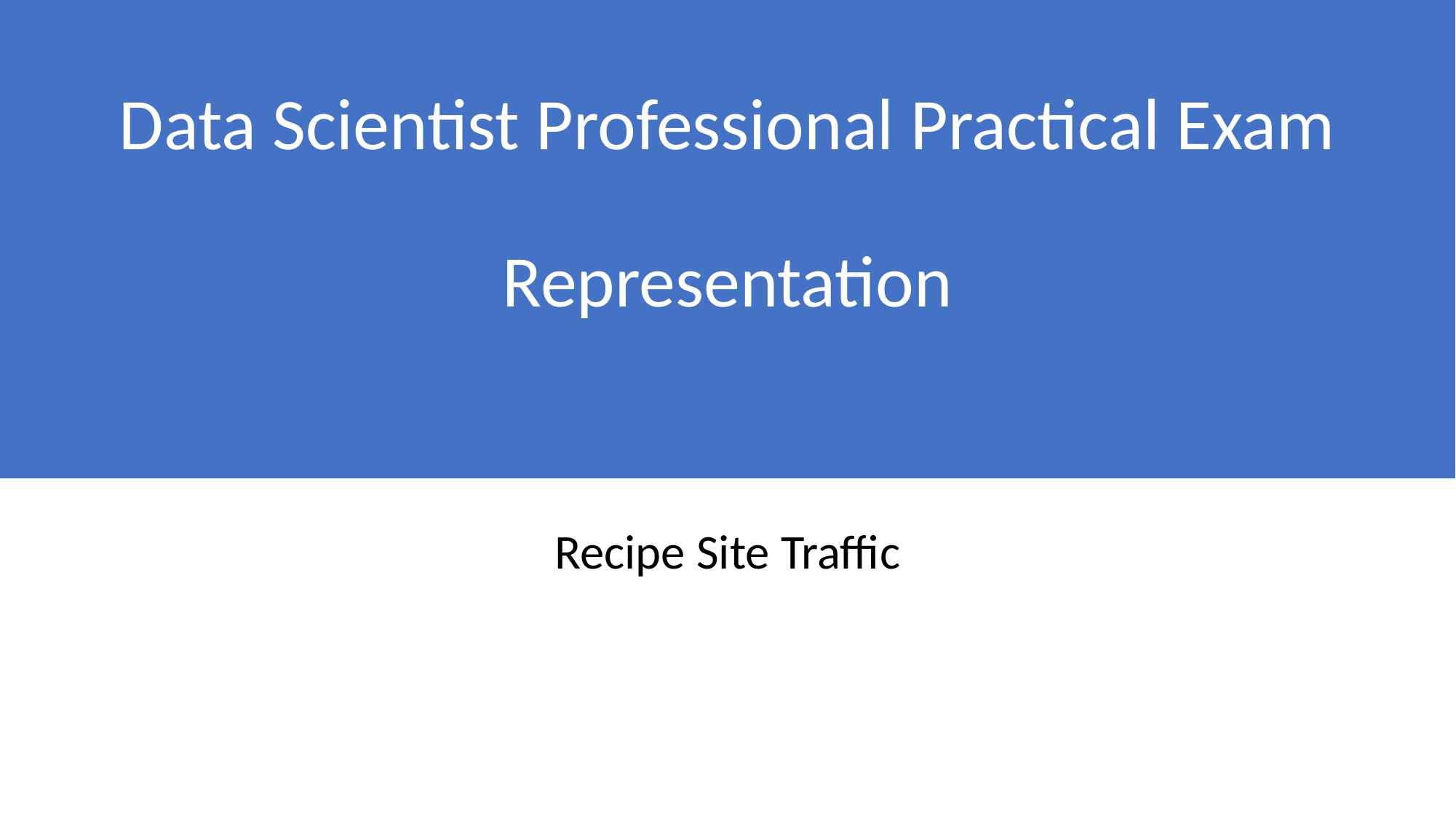

# Data Scientist Professional Practical Exam Representation
Recipe Site Traffic